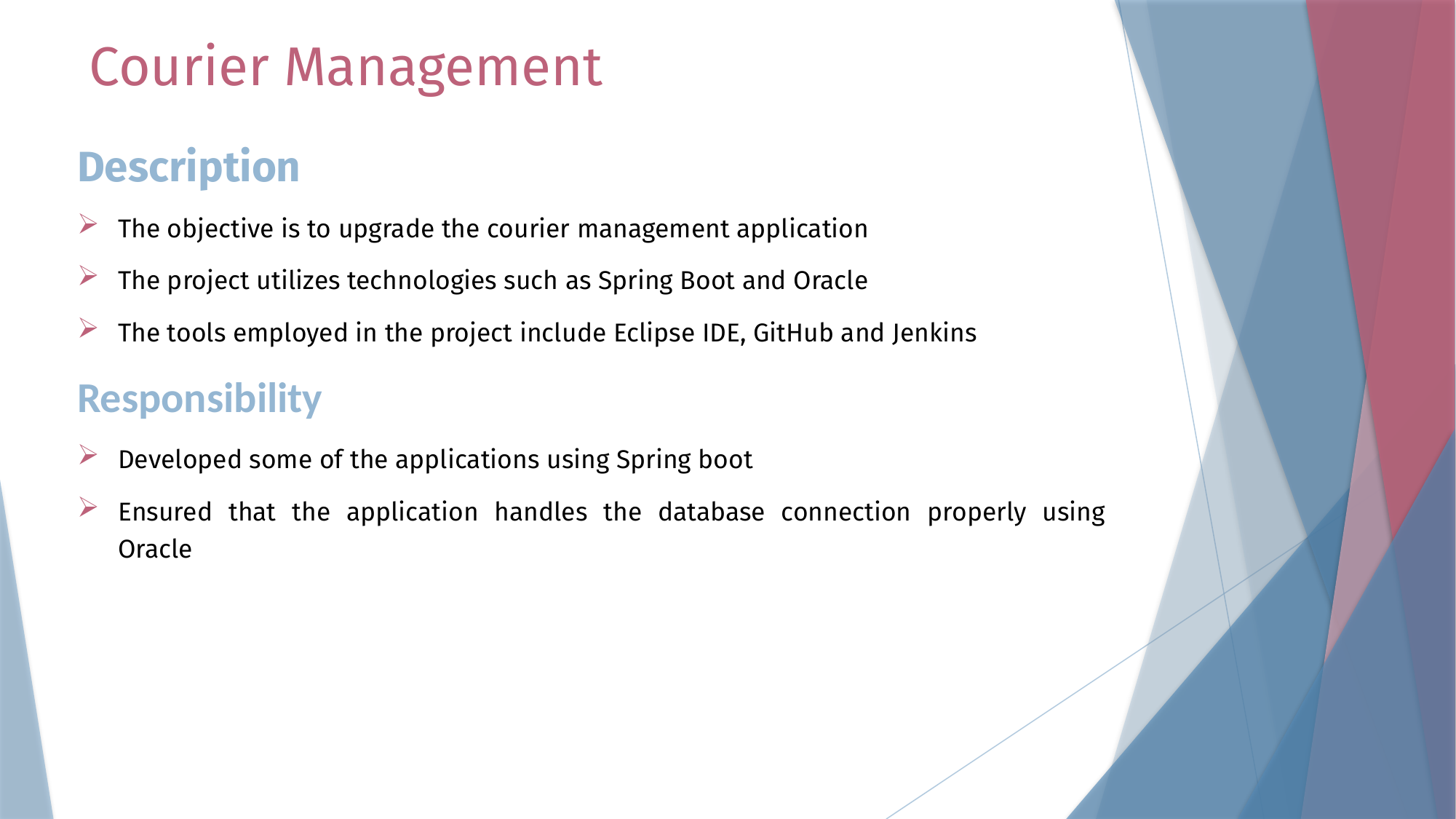

# Courier Management
Description
The objective is to upgrade the courier management application
The project utilizes technologies such as Spring Boot and Oracle
The tools employed in the project include Eclipse IDE, GitHub and Jenkins
Responsibility
Developed some of the applications using Spring boot
Ensured that the application handles the database connection properly using Oracle